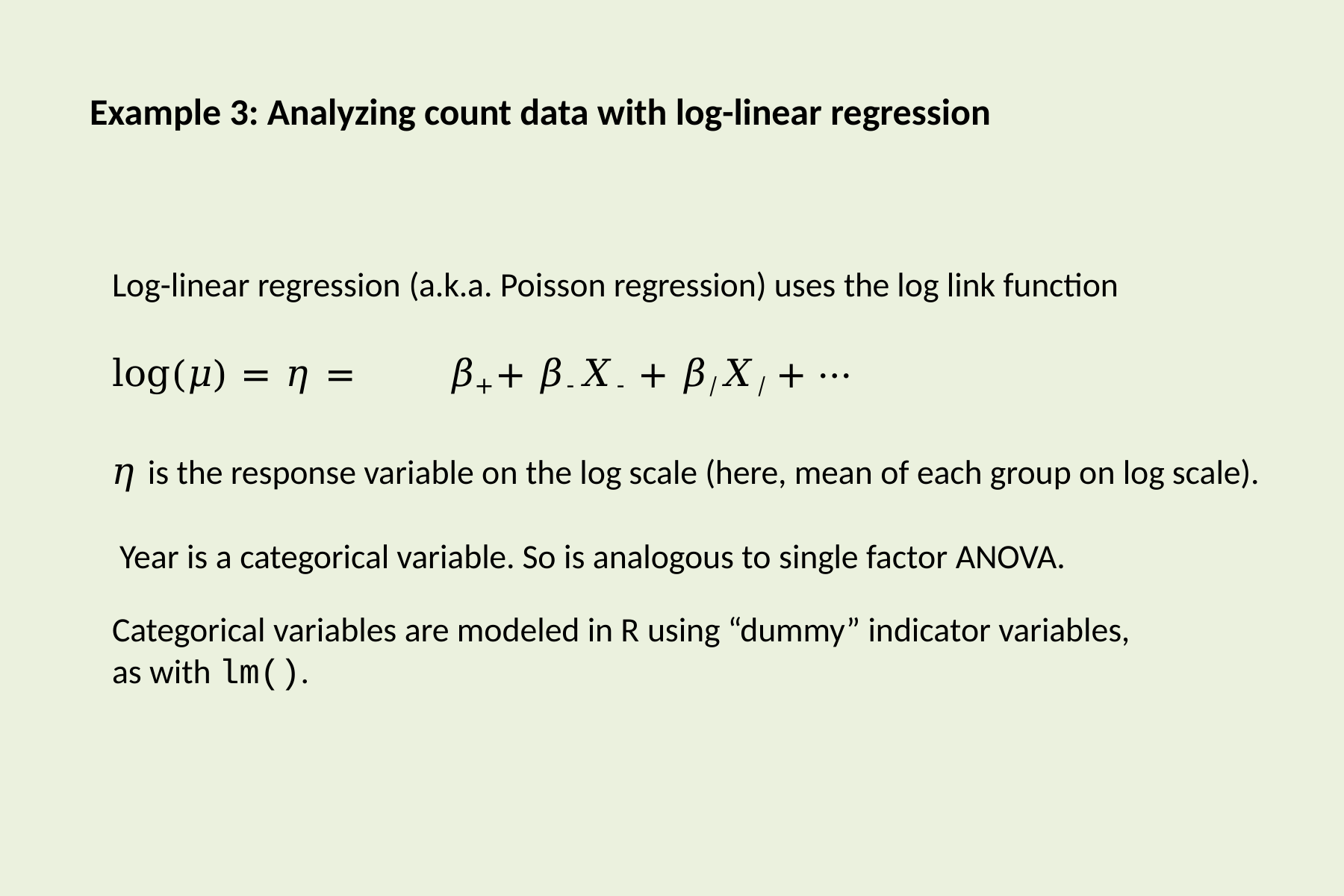

# Example 3: Analyzing count data with log-linear regression
Log-linear regression (a.k.a. Poisson regression) uses the log link function

log(𝜇) = 𝜂 =	𝛽+ + 𝛽-𝑋- + 𝛽/𝑋/ + ⋯
𝜂 is the response variable on the log scale (here, mean of each group on log scale).  Year is a categorical variable. So is analogous to single factor ANOVA.
Categorical variables are modeled in R using “dummy” indicator variables,  as with lm().